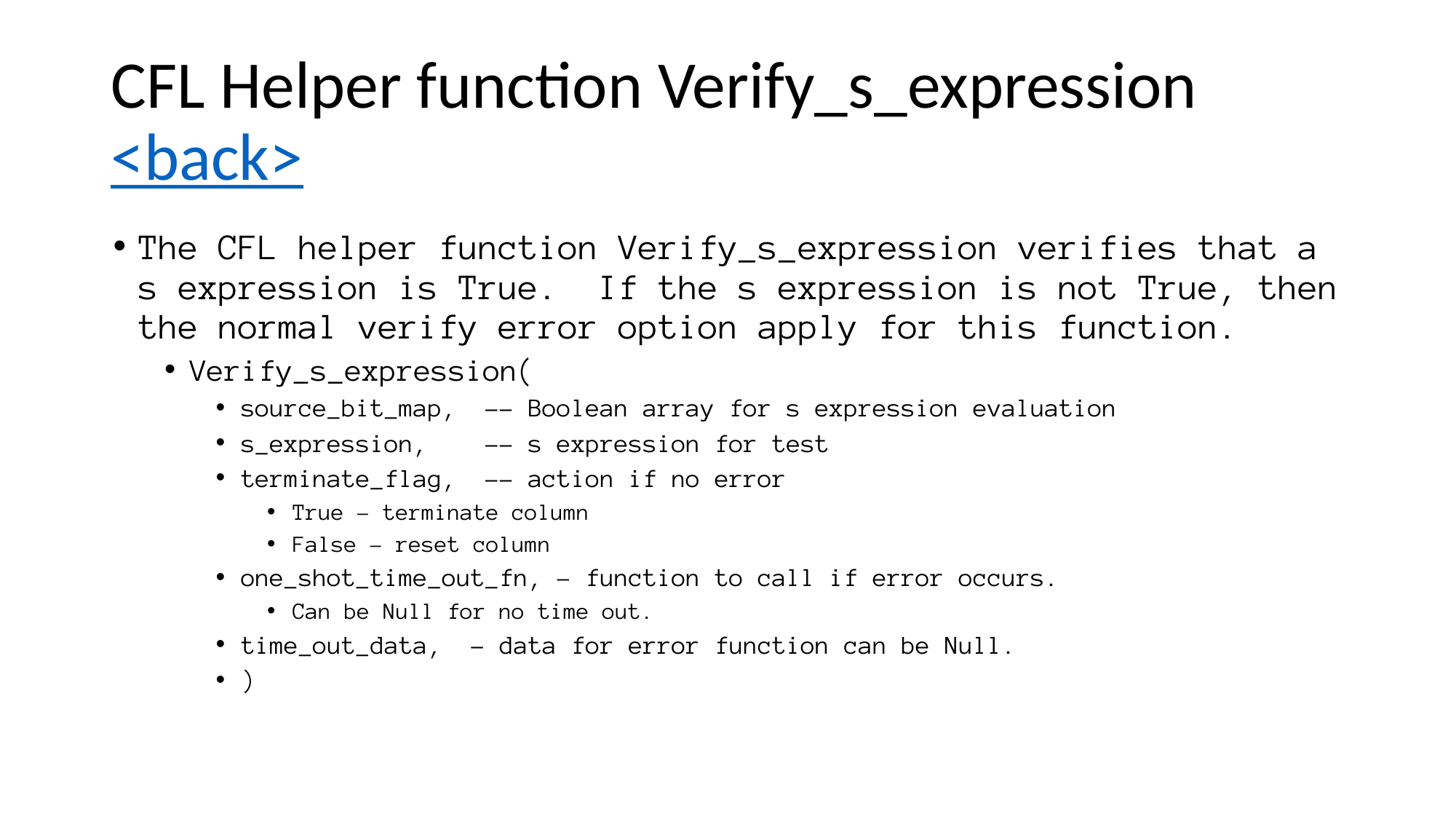

# CFL Helper function Verify_s_expression <back>
The CFL helper function Verify_s_expression verifies that a s expression is True.  If the s expression is not True, then the normal verify error option apply for this function.
Verify_s_expression(
source_bit_map,  -- Boolean array for s expression evaluation
s_expression,    -- s expression for test
terminate_flag,  -- action if no error
True – terminate column
False – reset column
one_shot_time_out_fn, – function to call if error occurs.
Can be Null for no time out.
time_out_data,  - data for error function can be Null.
)